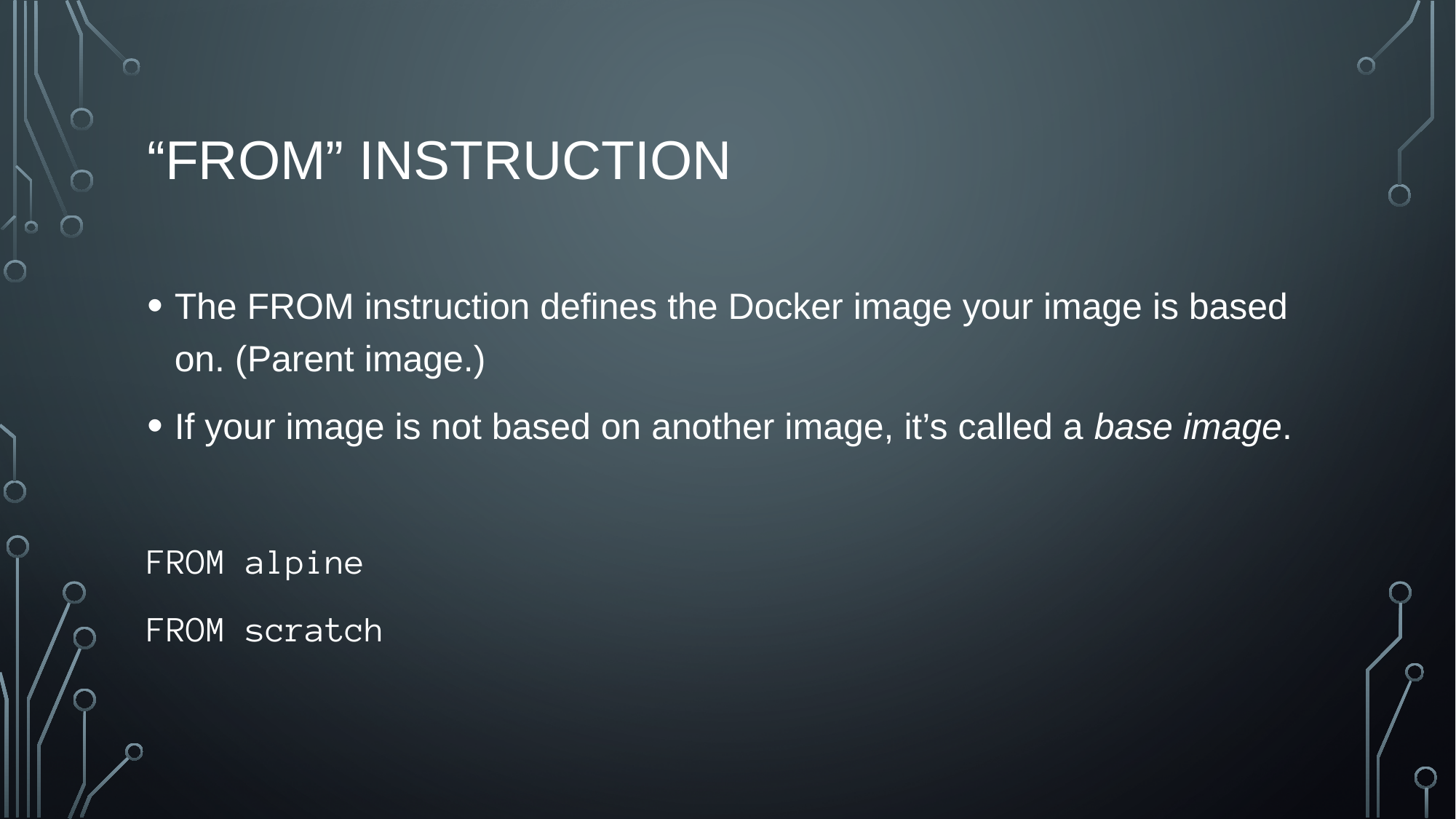

# “FROM” Instruction
The FROM instruction defines the Docker image your image is based on. (Parent image.)
If your image is not based on another image, it’s called a base image.

FROM alpine
FROM scratch